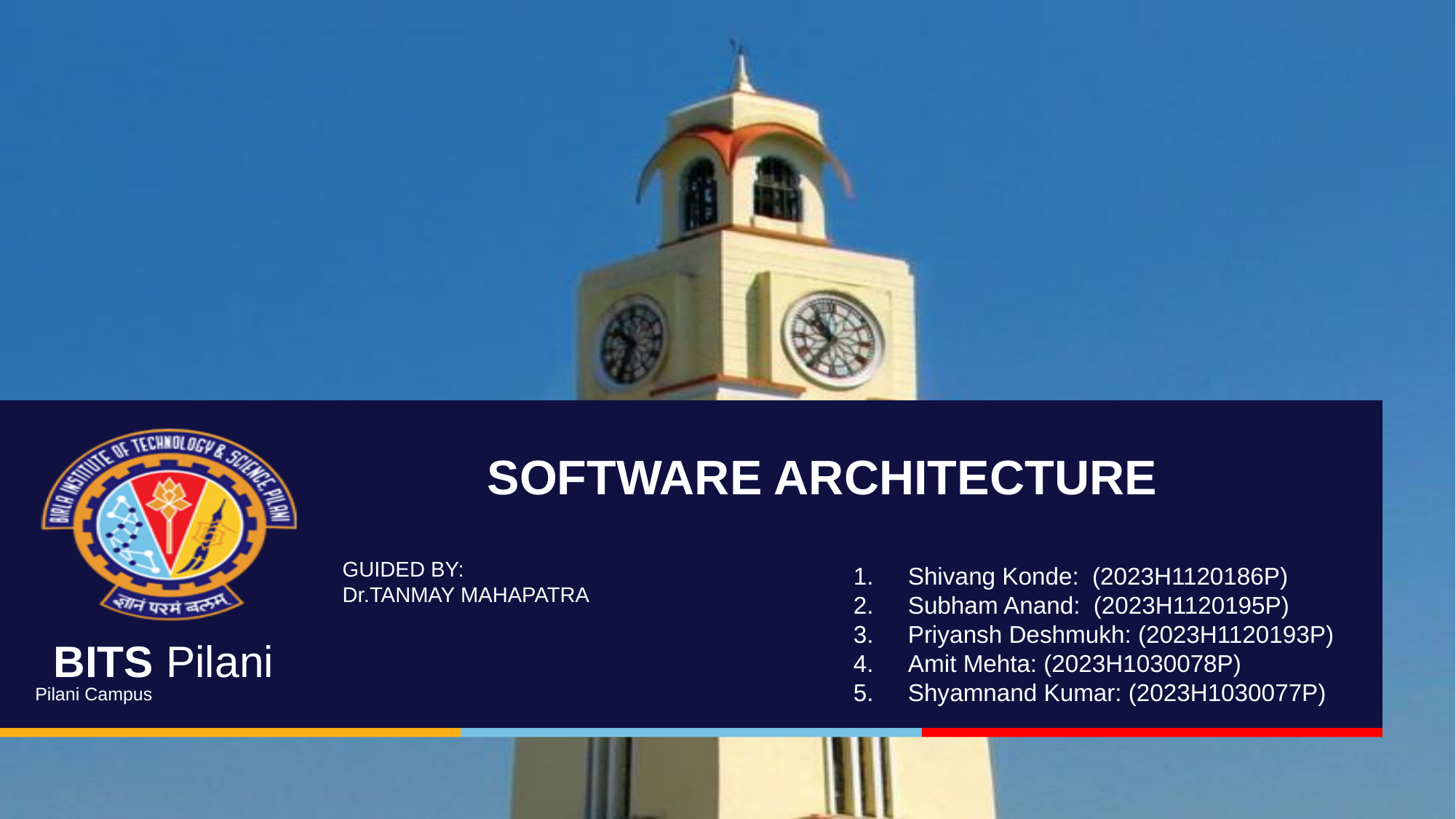

# SOFTWARE ARCHITECTURE

Shivang Konde:  (2023H1120186P)
Subham Anand:  (2023H1120195P)
Priyansh Deshmukh: (2023H1120193P)
Amit Mehta: (2023H1030078P)
Shyamnand Kumar: (2023H1030077P)
GUIDED BY:
Dr.TANMAY MAHAPATRA